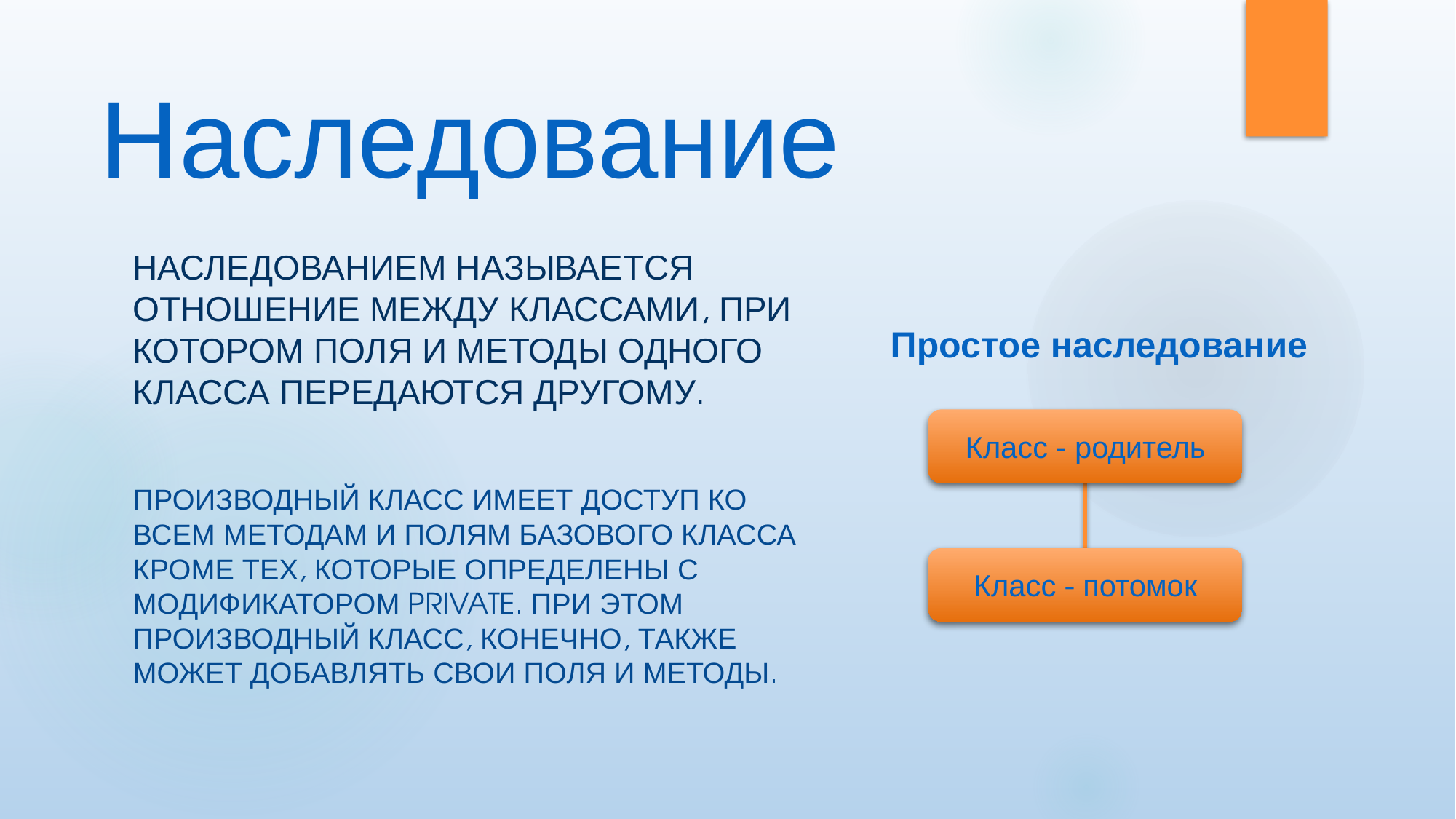

# Наследование
наследованием называется отношение между классами, при котором поля и методы одного класса передаются другому.

Производный класс имеет доступ ко всем методам и полям базового класса кроме тех, которые определены с модификатором private. При этом производный класс, конечно, также может добавлять свои поля и методы.

Простое наследование
Класс - родитель
Класс - потомок